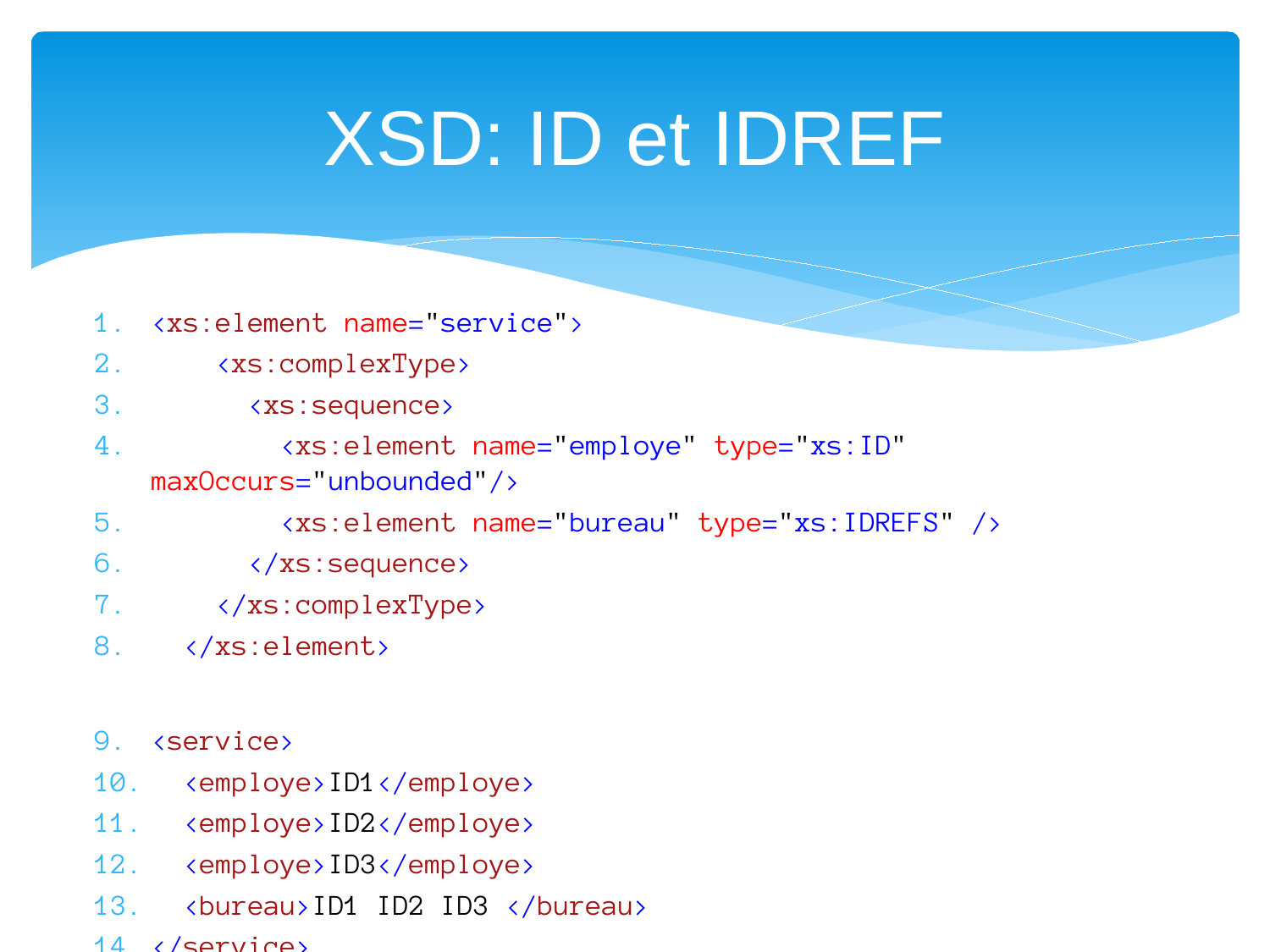

# XSD: ID et IDREF
<xs:element name="service">
    <xs:complexType>
      <xs:sequence>
        <xs:element name="employe" type="xs:ID" maxOccurs="unbounded"/>
        <xs:element name="bureau" type="xs:IDREFS" />
      </xs:sequence>
    </xs:complexType>
  </xs:element>

<service>
  <employe>ID1</employe>
  <employe>ID2</employe>
  <employe>ID3</employe>
  <bureau>ID1 ID2 ID3 </bureau>
</service>